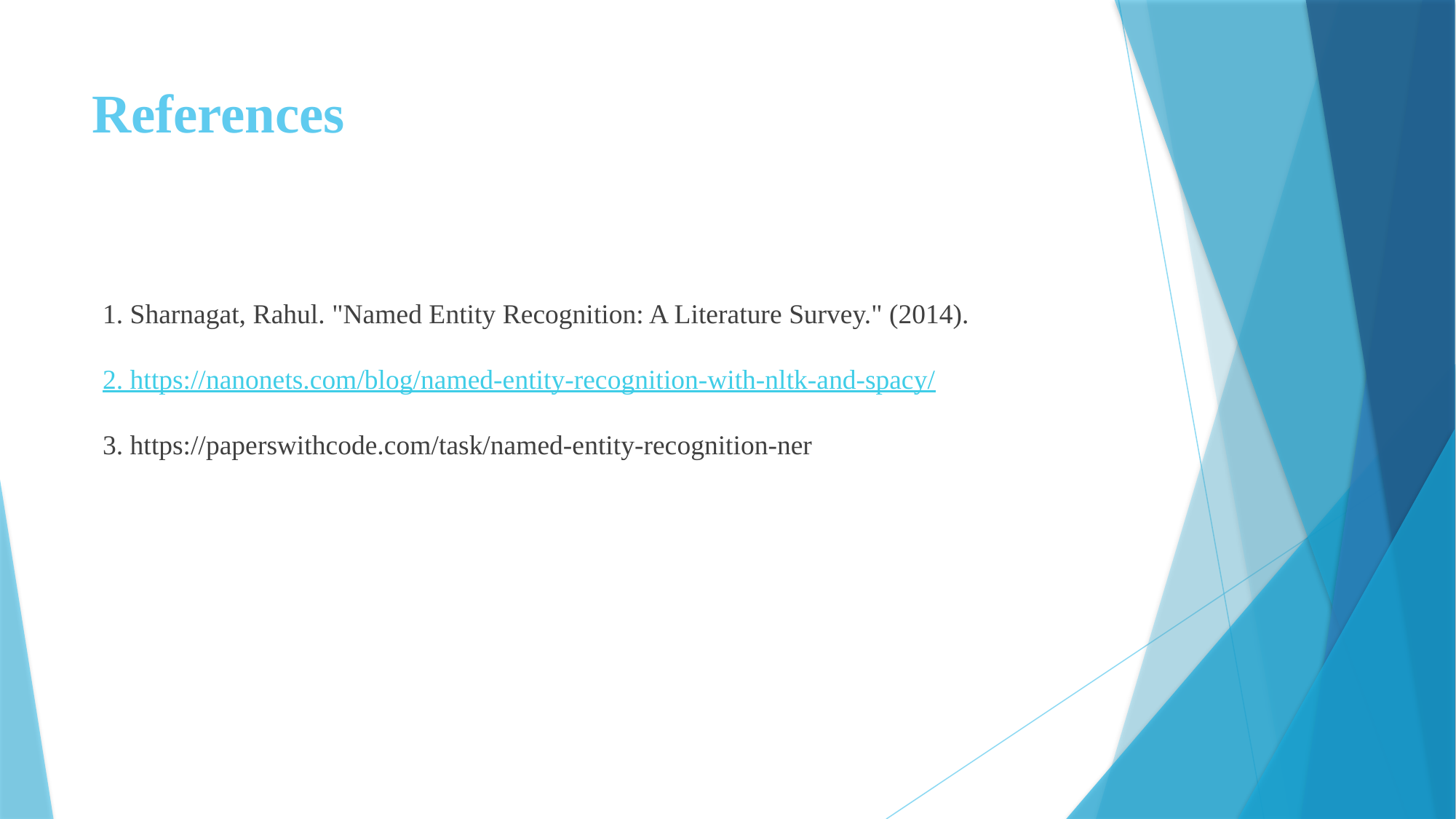

# References
1. Sharnagat, Rahul. "Named Entity Recognition: A Literature Survey." (2014).
2. https://nanonets.com/blog/named-entity-recognition-with-nltk-and-spacy/
3. https://paperswithcode.com/task/named-entity-recognition-ner